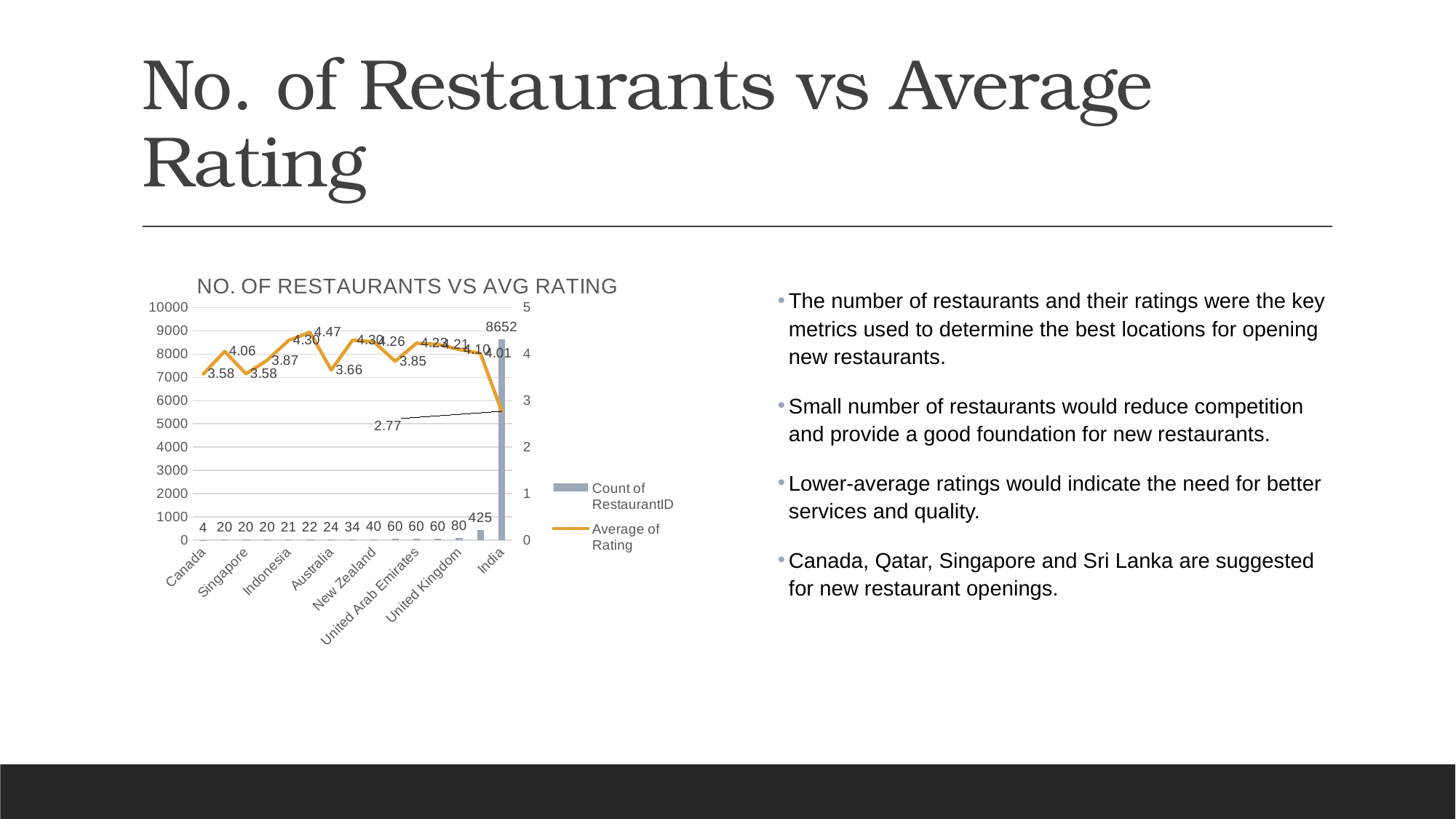

# No. of Restaurants vs Average Rating

### Chart: NO. OF RESTAURANTS VS AVG RATING

| Category | Count of RestaurantID | Average of Rating |
|---|---|---|
| Canada | 4.0 | 3.575 |
| Qatar | 20.0 | 4.06 |
| Singapore | 20.0 | 3.575 |
| Sri Lanka | 20.0 | 3.87 |
| Indonesia | 21.0 | 4.295238095238096 |
| Philippines | 22.0 | 4.468181818181819 |
| Australia | 24.0 | 3.6583333333333337 |
| Turkey | 34.0 | 4.3 |
| New Zealand | 40.0 | 4.262499999999999 |
| Brazil | 60.0 | 3.8466666666666667 |
| United Arab Emirates | 60.0 | 4.233333333333335 |
| South Africa | 60.0 | 4.210000000000001 |
| United Kingdom | 80.0 | 4.1 |
| United States of America | 425.0 | 4.014352941176467 |
| India | 8652.0 | 2.7705501618122987 |
The number of restaurants and their ratings were the key metrics used to determine the best locations for opening new restaurants.
Small number of restaurants would reduce competition and provide a good foundation for new restaurants.
Lower-average ratings would indicate the need for better services and quality.
Canada, Qatar, Singapore and Sri Lanka are suggested for new restaurant openings.